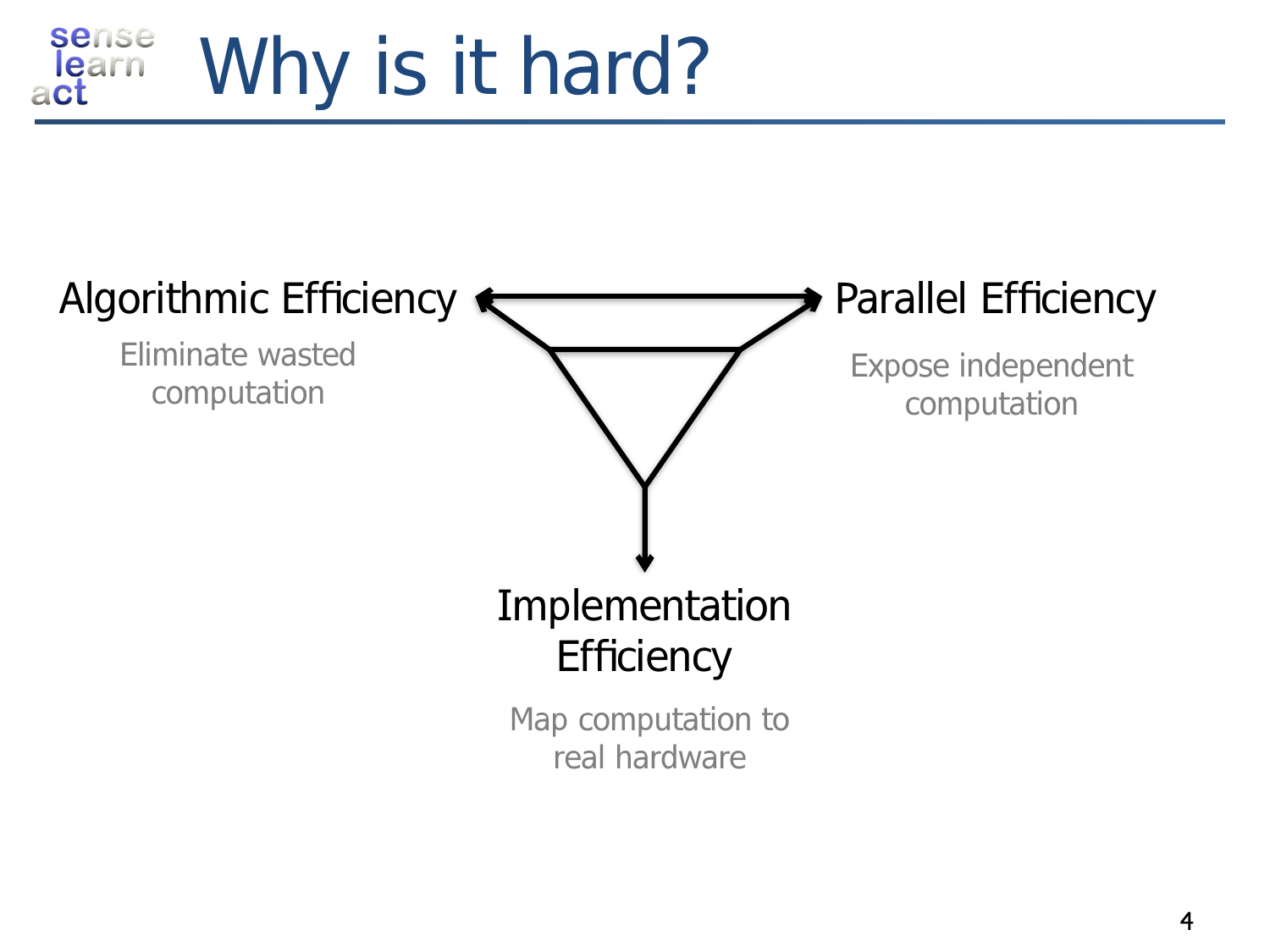

# Why is it hard?
Algorithmic Efficiency
Parallel Efficiency
Eliminate wasted
computation
Expose independent
computation

Implementation
Efficiency
Map computation to
real hardware
4